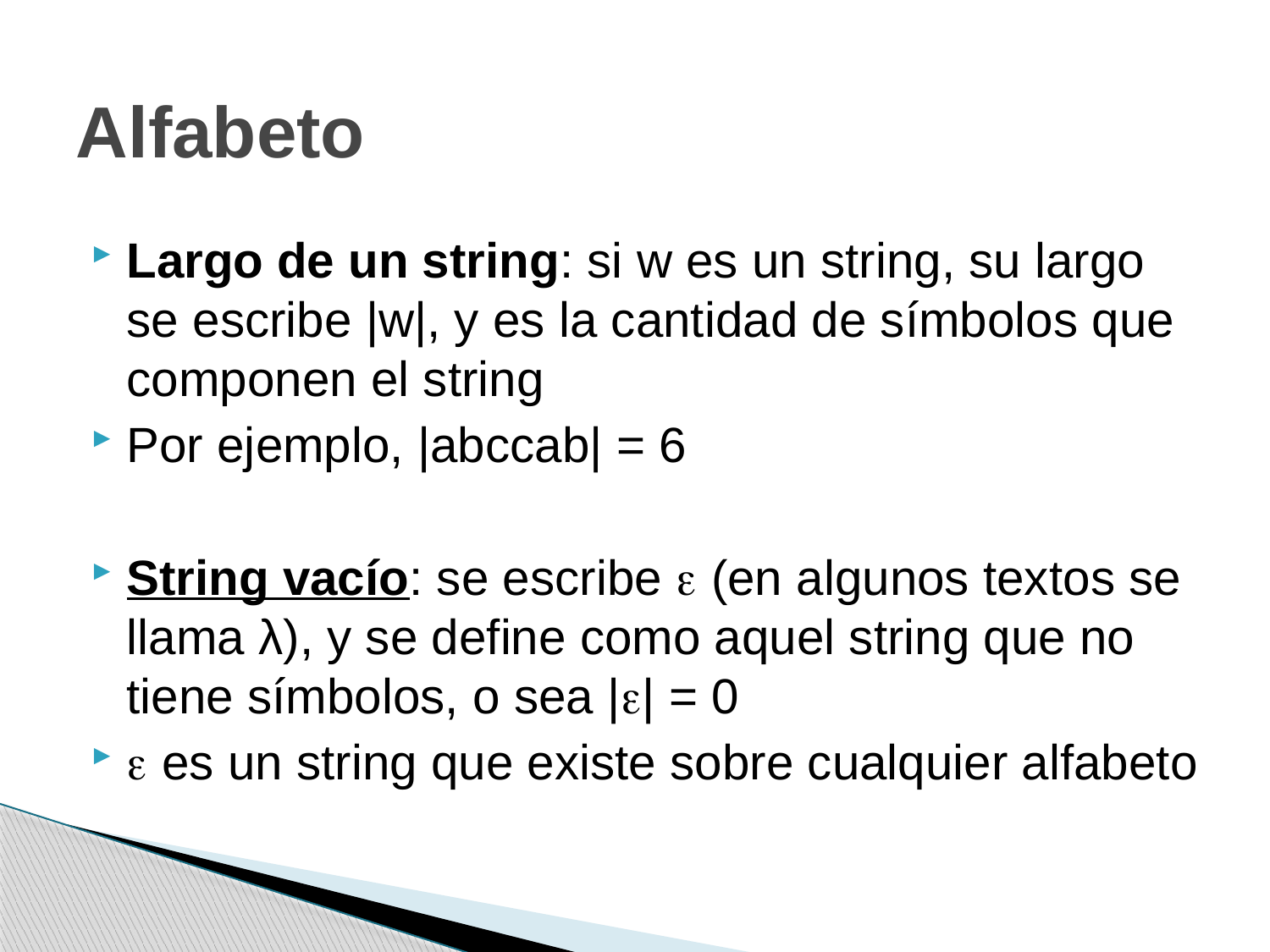

# Alfabeto
Largo de un string: si w es un string, su largo se escribe |w|, y es la cantidad de símbolos que componen el string
Por ejemplo, |abccab| = 6

String vacío: se escribe ε (en algunos textos se llama λ), y se define como aquel string que no tiene símbolos, o sea |ε| = 0
ε es un string que existe sobre cualquier alfabeto